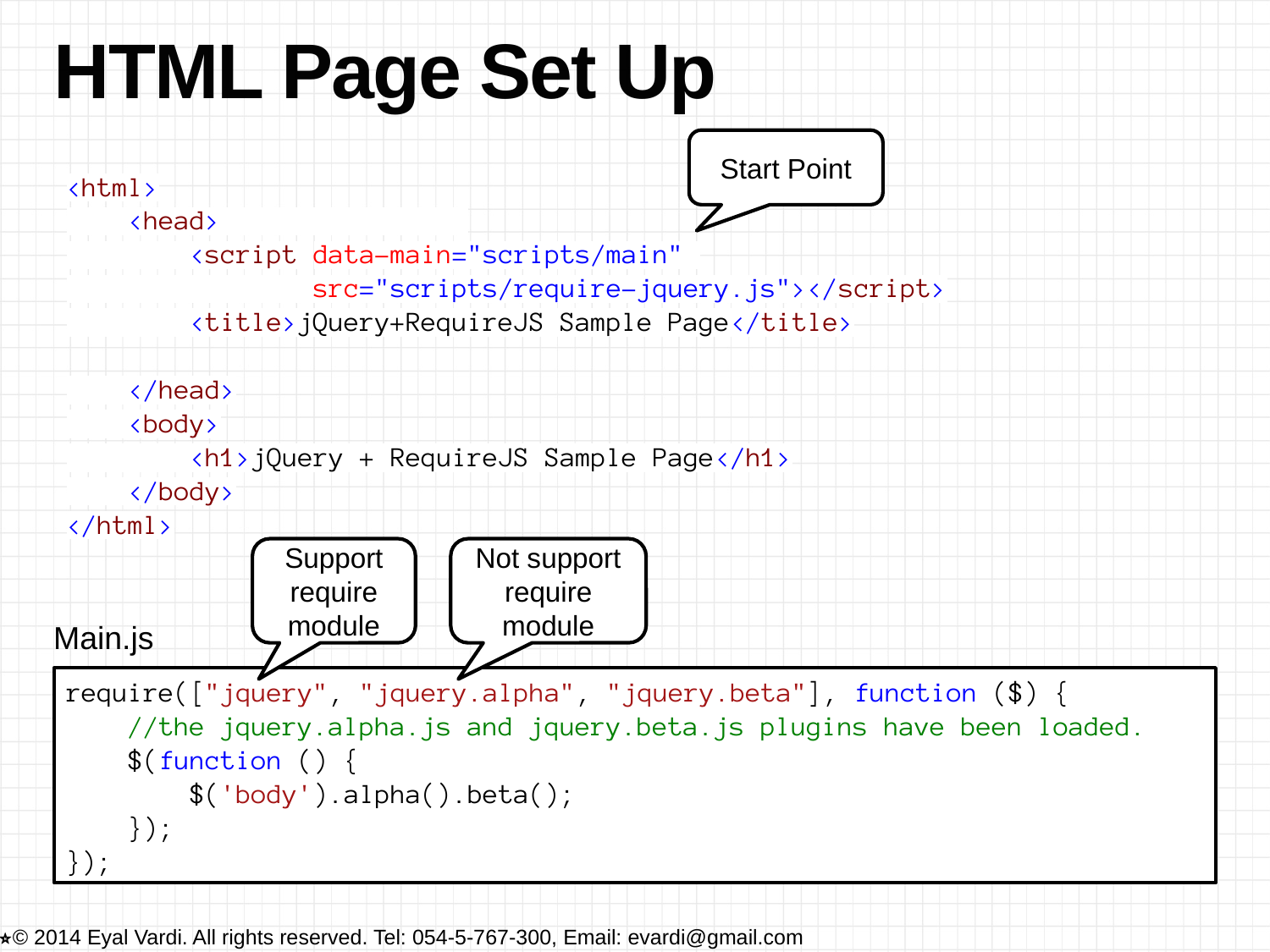

# HTML Page Set Up
Start Point
<html>
    <head>
        <script data-main="scripts/main"
                src="scripts/require-jquery.js"></script>
        <title>jQuery+RequireJS Sample Page</title>

    </head>
    <body>
        <h1>jQuery + RequireJS Sample Page</h1>
    </body>
</html>
Support require module
Not support require module
Main.js
require(["jquery", "jquery.alpha", "jquery.beta"], function ($) {
    //the jquery.alpha.js and jquery.beta.js plugins have been loaded.
    $(function () {
        $('body').alpha().beta();
    });
});